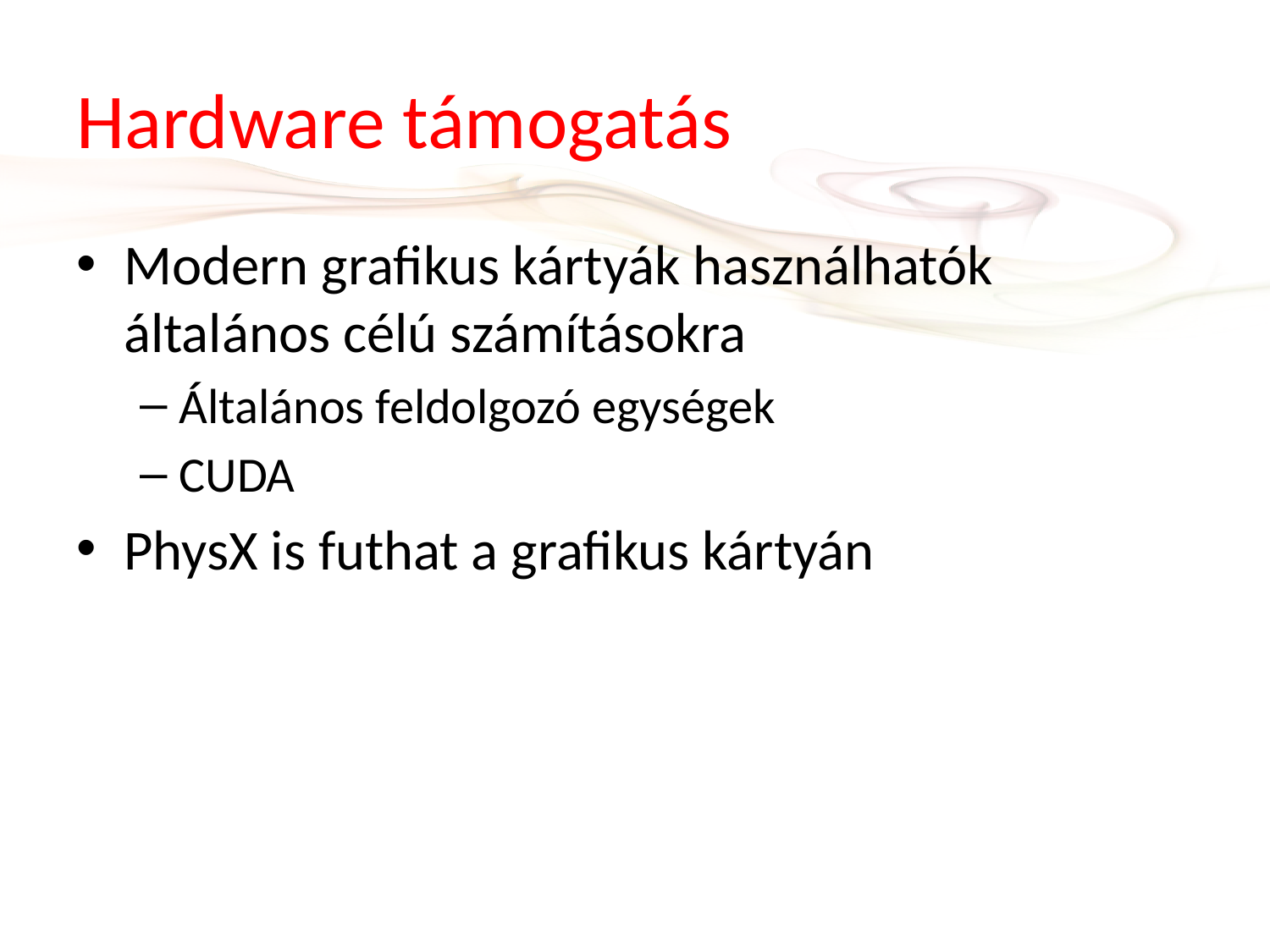

# Hardware támogatás
Modern grafikus kártyák használhatók általános célú számításokra
Általános feldolgozó egységek
CUDA
PhysX is futhat a grafikus kártyán